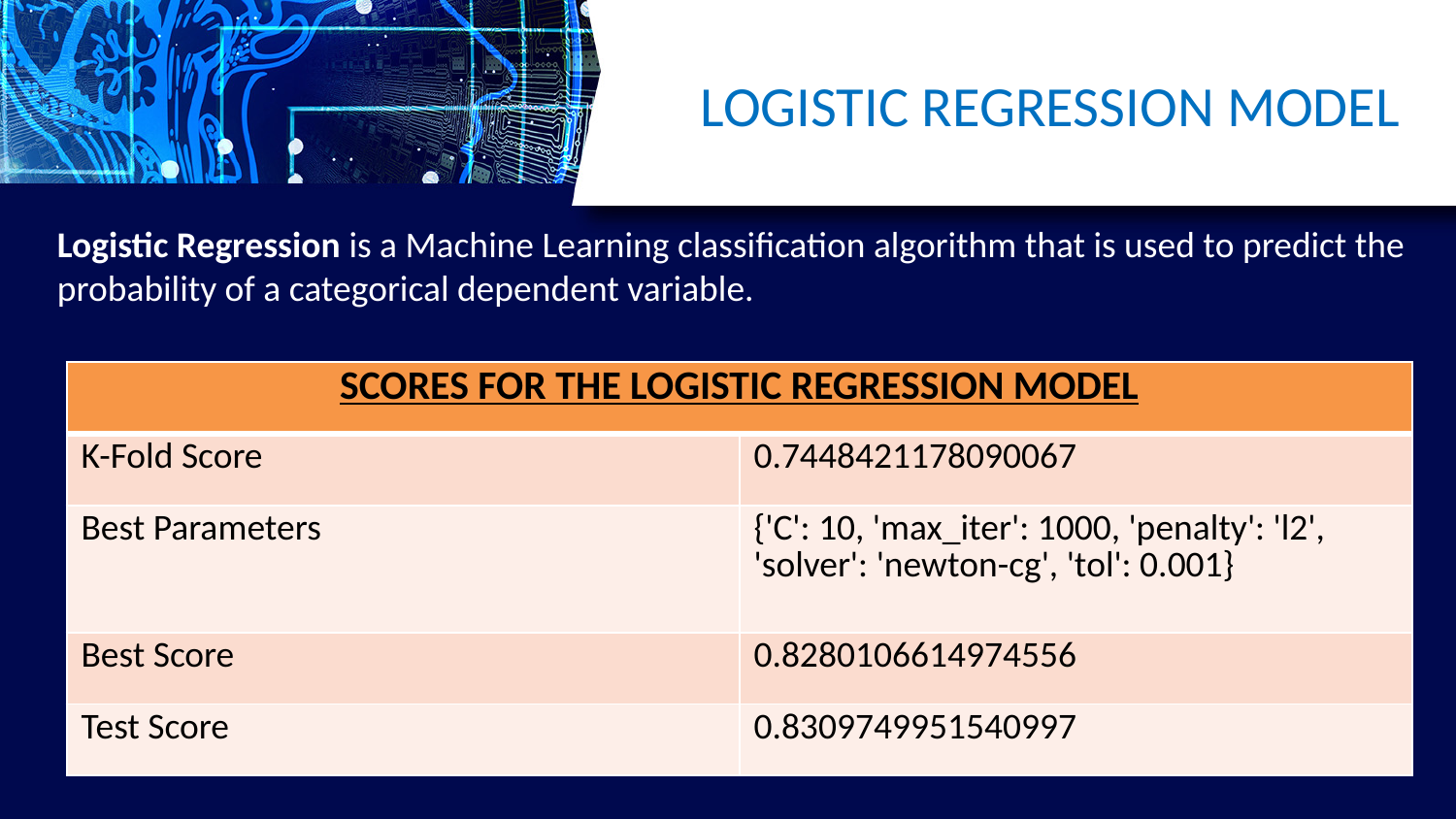

# LOGISTIC REGRESSION MODEL
Logistic Regression is a Machine Learning classification algorithm that is used to predict the probability of a categorical dependent variable.
| SCORES FOR THE LOGISTIC REGRESSION MODEL |  |
| --- | --- |
| K-Fold Score | 0.7448421178090067 |
| Best Parameters | {'C': 10, 'max\_iter': 1000, 'penalty': 'l2', 'solver': 'newton-cg', 'tol': 0.001} |
| Best Score | 0.8280106614974556 |
| Test Score | 0.8309749951540997 |